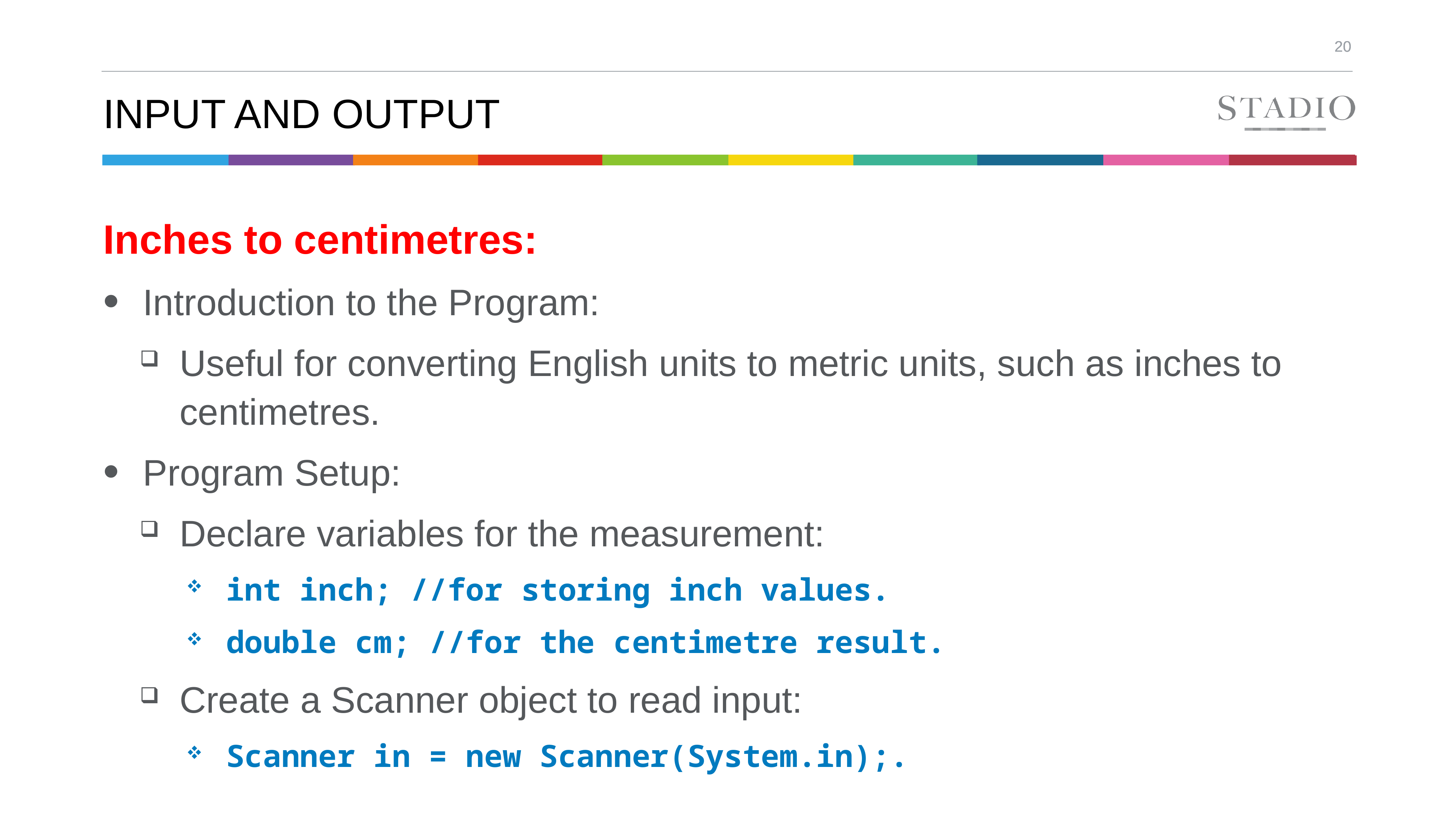

# Input and output

Inches to centimetres:
Introduction to the Program:
Useful for converting English units to metric units, such as inches to centimetres.
Program Setup:
Declare variables for the measurement:
int inch; //for storing inch values.
double cm; //for the centimetre result.
Create a Scanner object to read input:
Scanner in = new Scanner(System.in);.